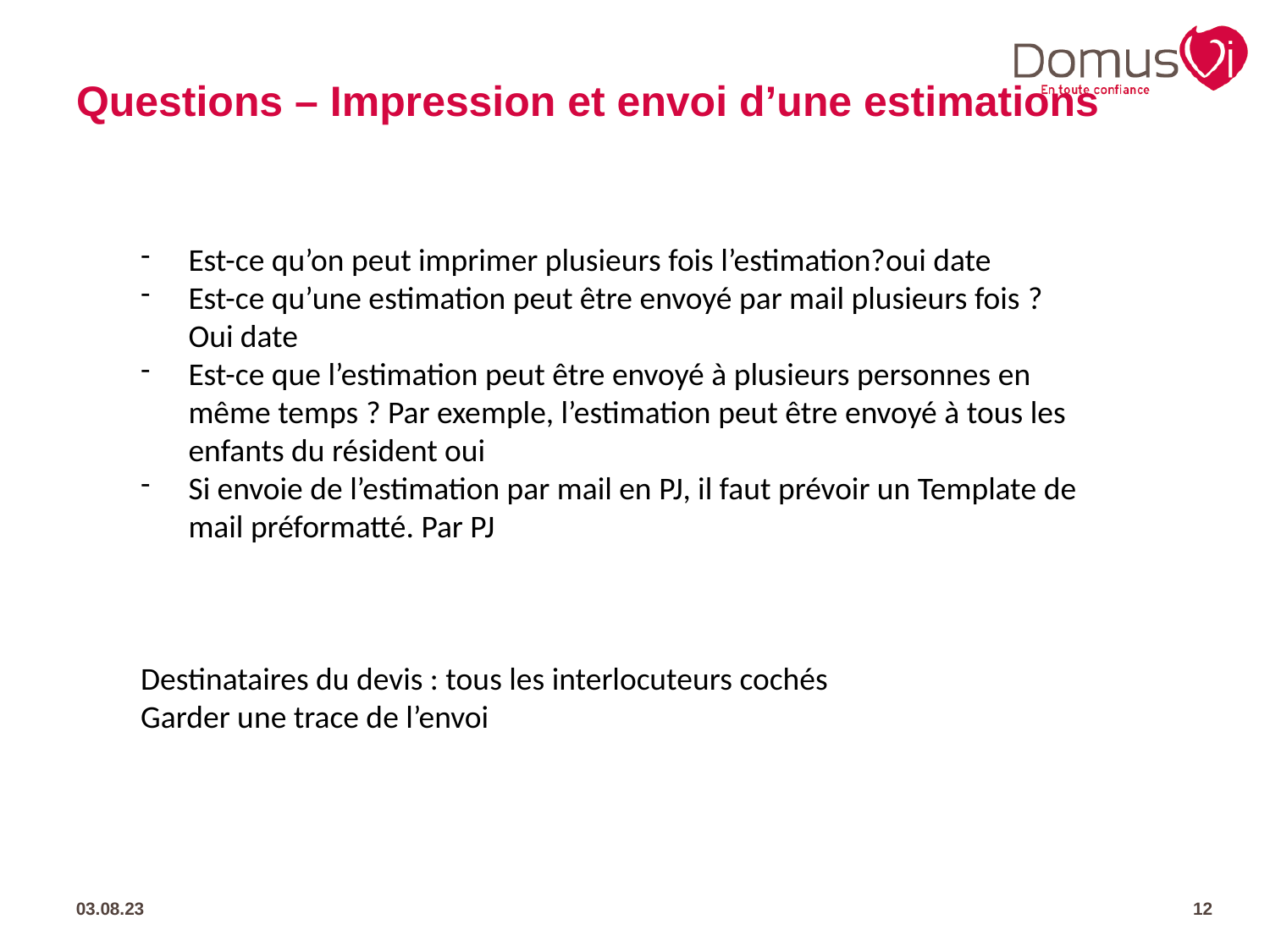

# Questions – Impression et envoi d’une estimations
Est-ce qu’on peut imprimer plusieurs fois l’estimation?oui date
Est-ce qu’une estimation peut être envoyé par mail plusieurs fois ? Oui date
Est-ce que l’estimation peut être envoyé à plusieurs personnes en même temps ? Par exemple, l’estimation peut être envoyé à tous les enfants du résident oui
Si envoie de l’estimation par mail en PJ, il faut prévoir un Template de mail préformatté. Par PJ

Destinataires du devis : tous les interlocuteurs cochés
Garder une trace de l’envoi
03.08.23
12